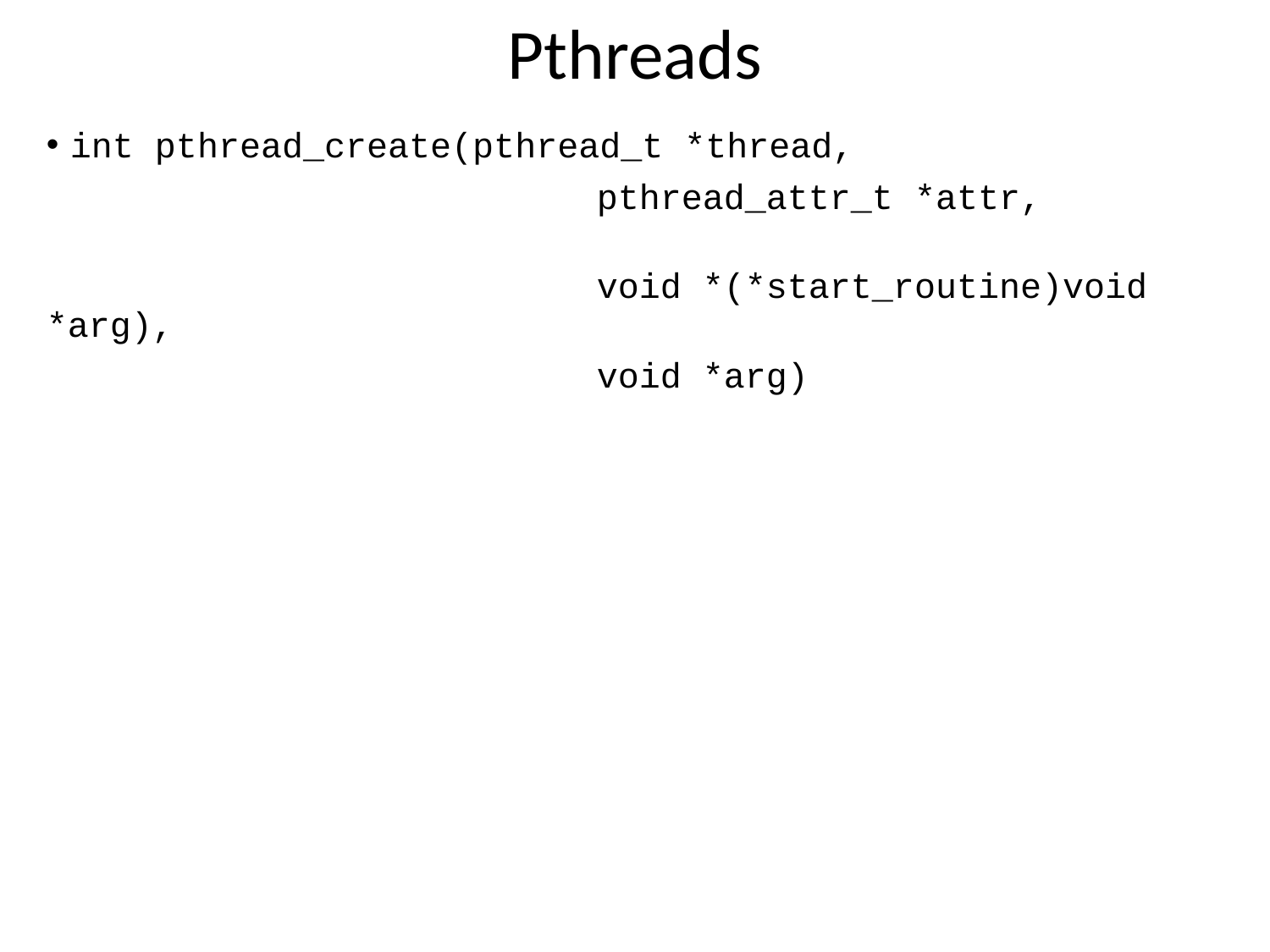

# Pthreads
int pthread_create(pthread_t *thread,
				  pthread_attr_t *attr,
				  void *(*start_routine)void *arg),
				  void *arg)